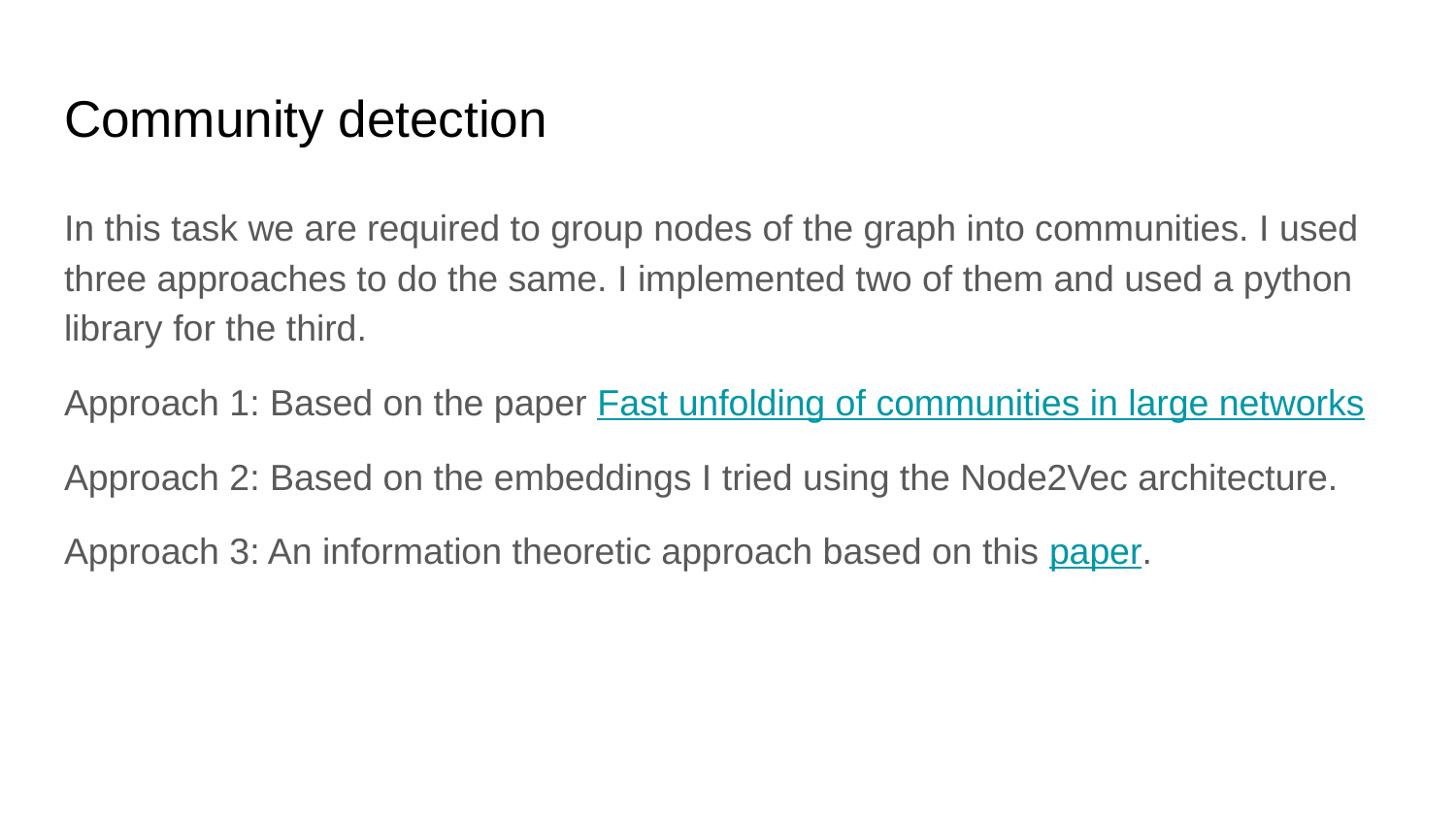

# Community detection
In this task we are required to group nodes of the graph into communities. I used three approaches to do the same. I implemented two of them and used a python library for the third.
Approach 1: Based on the paper Fast unfolding of communities in large networks
Approach 2: Based on the embeddings I tried using the Node2Vec architecture.
Approach 3: An information theoretic approach based on this paper.